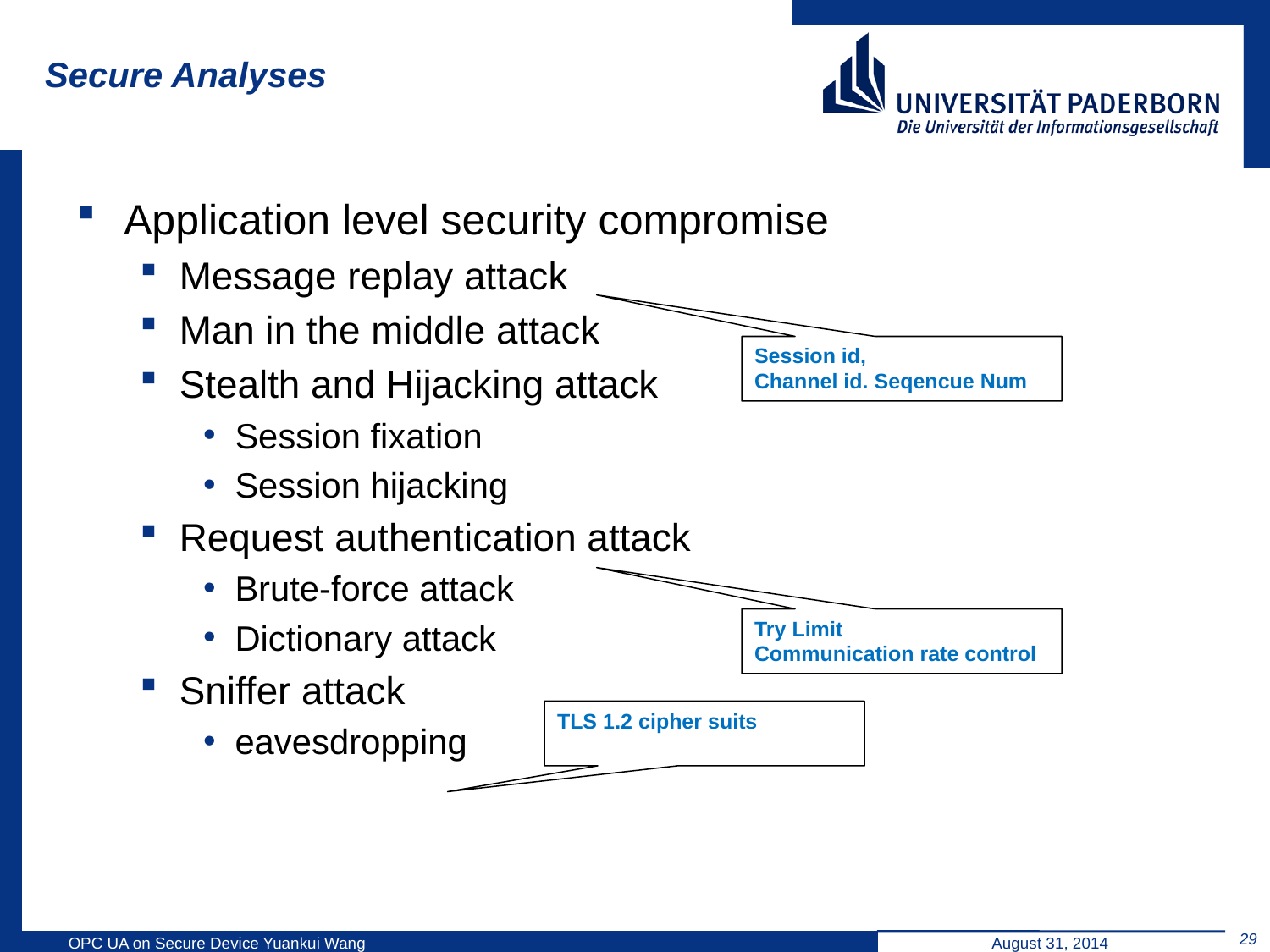

# Secure Analyses
Application level security compromise
Message replay attack
Man in the middle attack
Stealth and Hijacking attack
Session fixation
Session hijacking
Request authentication attack
Brute-force attack
Dictionary attack
Sniffer attack
eavesdropping
Session id,
Channel id. Seqencue Num
Try Limit
Communication rate control
TLS 1.2 cipher suits
29
OPC UA on Secure Device Yuankui Wang
August 31, 2014